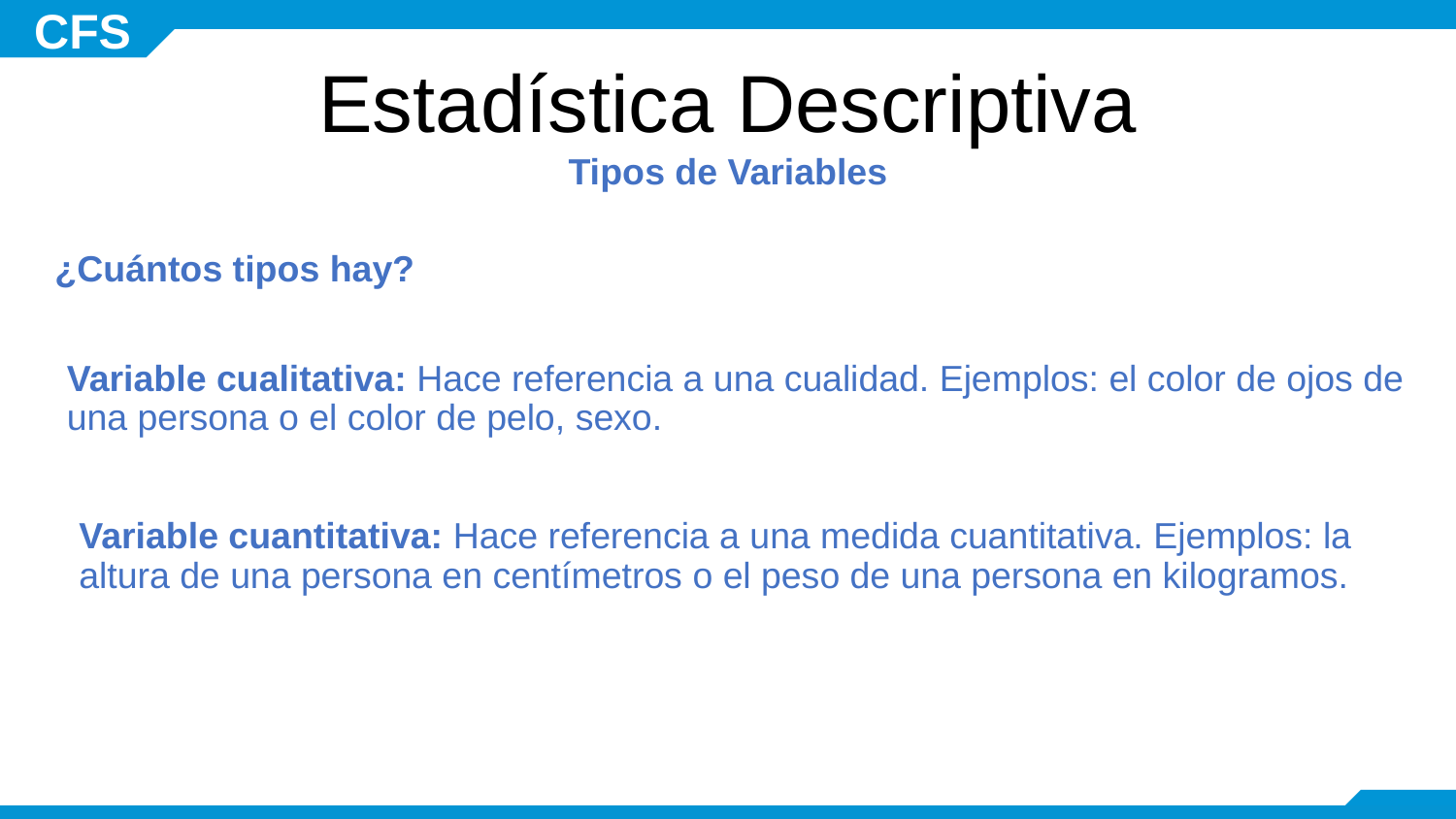

# Estadística Descriptiva
Tipos de Variables

¿Cuántos tipos hay?

Variable cualitativa: Hace referencia a una cualidad. Ejemplos: el color de ojos de una persona o el color de pelo, sexo.

Variable cuantitativa: Hace referencia a una medida cuantitativa. Ejemplos: la altura de una persona en centímetros o el peso de una persona en kilogramos.